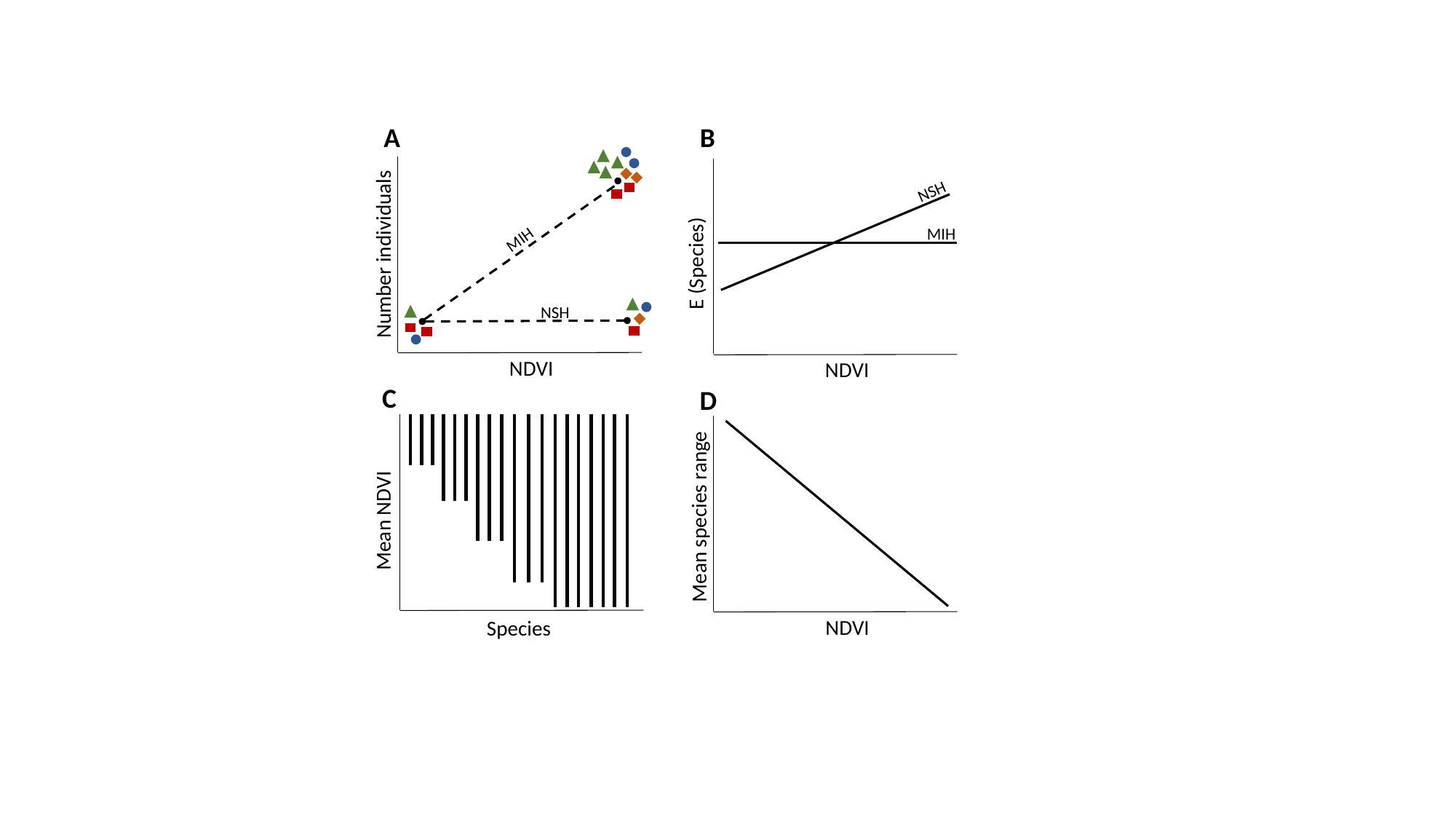

A
B

NSH

MIH
MIH
Number individuals
E (Species)
NSH

NDVI
NDVI
C
D
Mean species range
 Mean NDVI
NDVI
Species